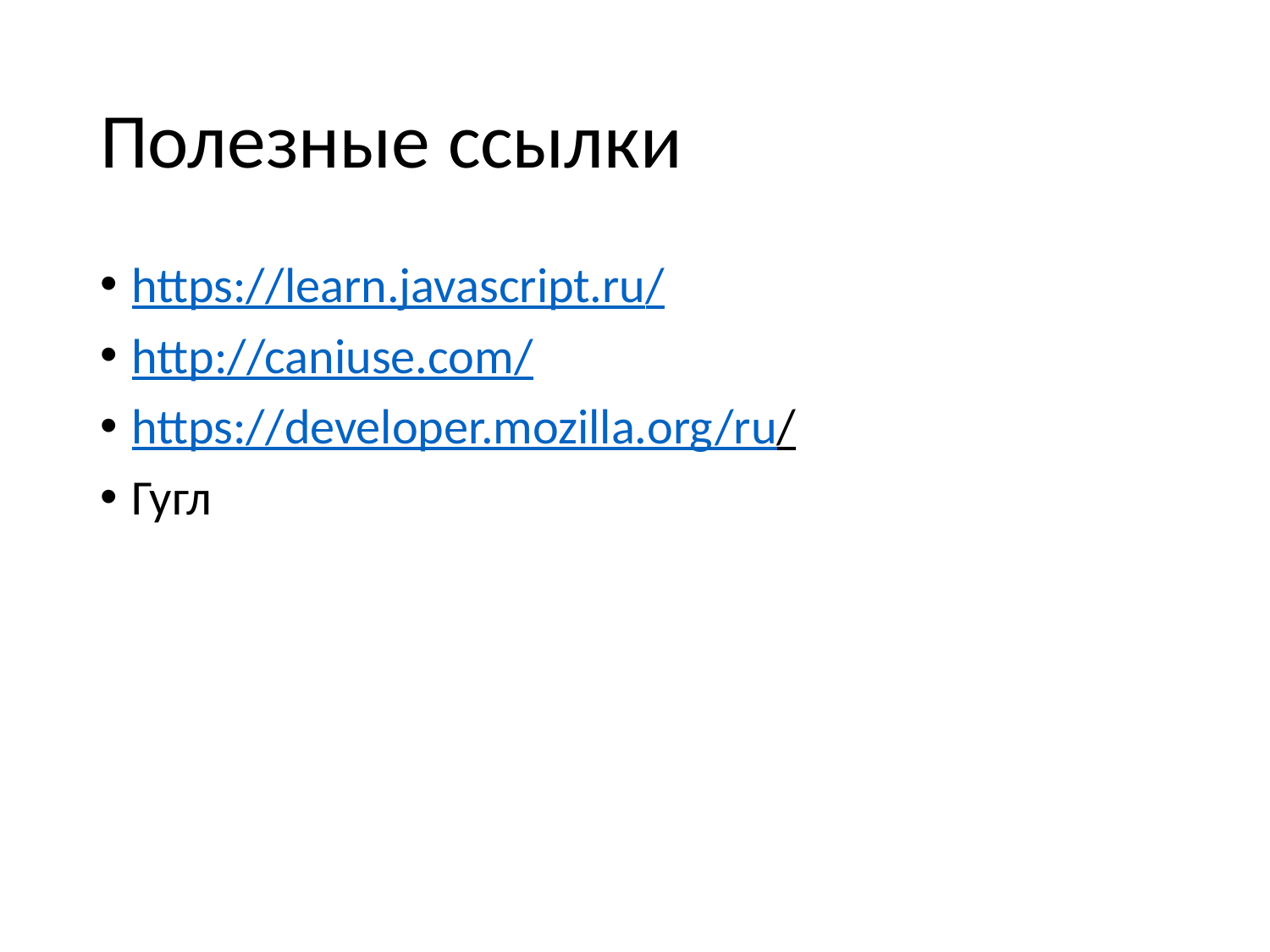

# Полезные ссылки
https://learn.javascript.ru/
http://caniuse.com/
https://developer.mozilla.org/ru/
Гугл